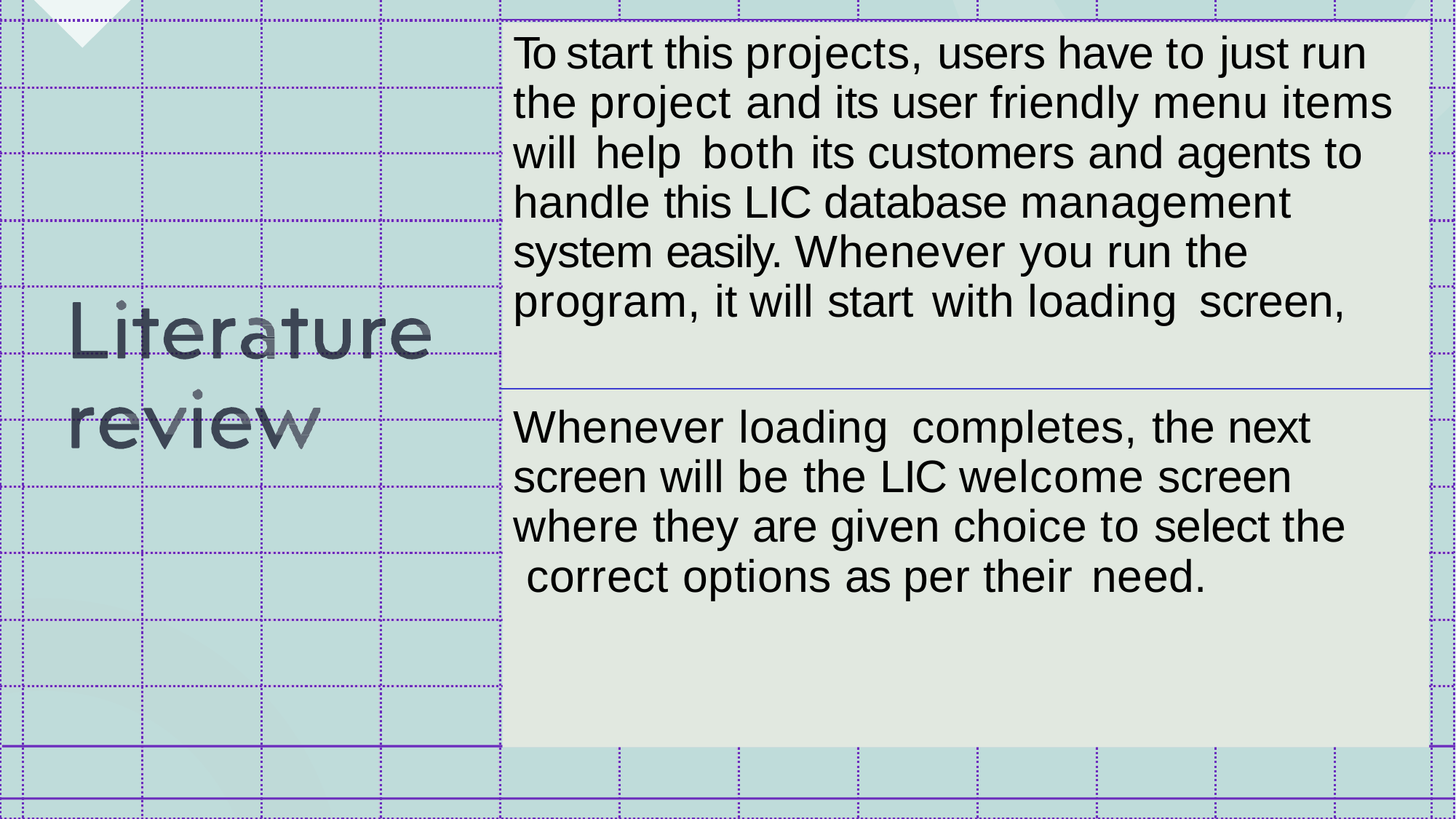

To start this projects, users have to just run  the project and its user friendly menu items  will help	both its customers and agents to  handle this LIC database management  system easily. Whenever you run the  program, it will start with loading	screen,

Whenever loading	completes, the next  screen will be the LIC welcome screen  where they are given choice to select the  correct options as per their need.